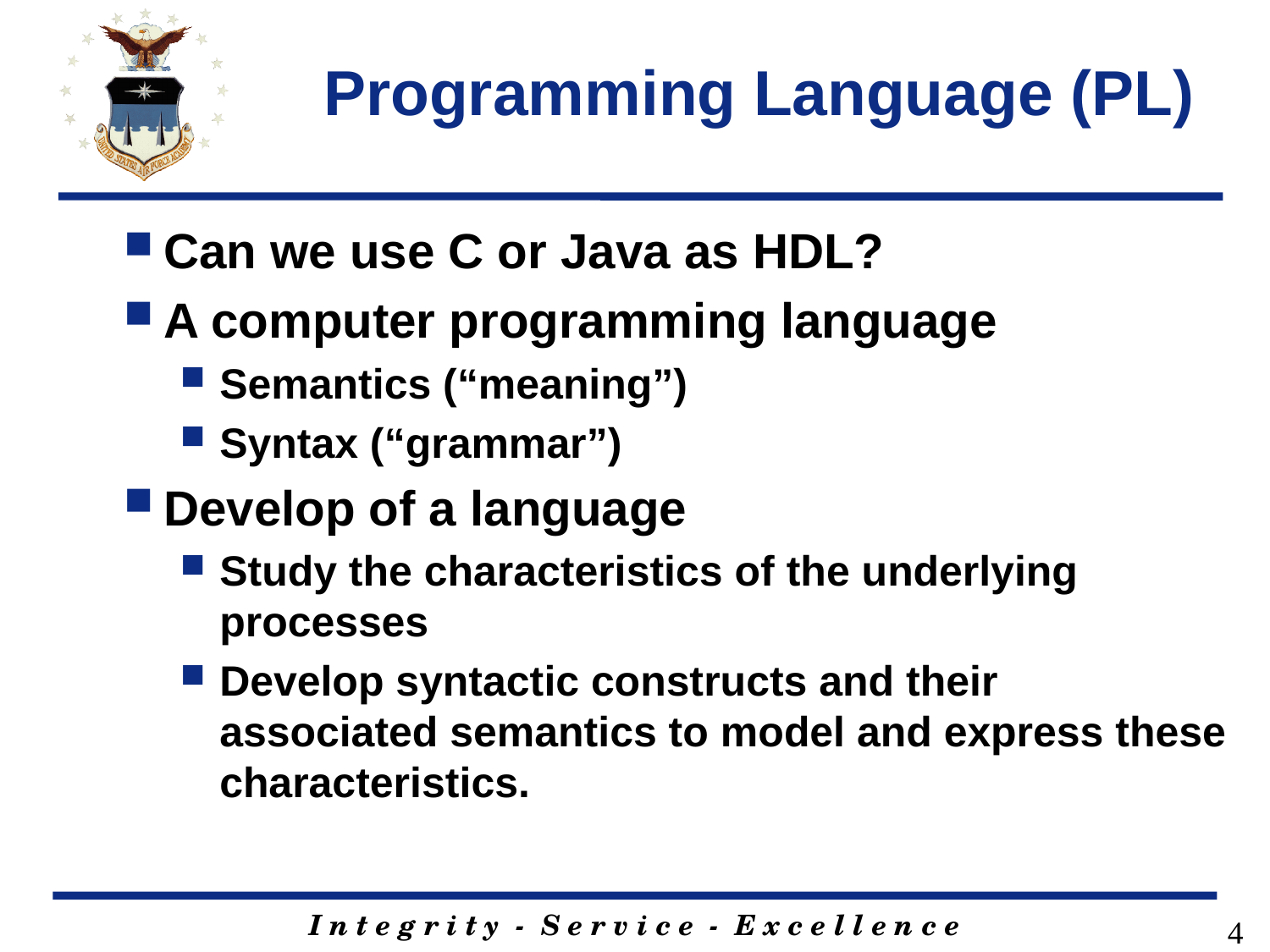

# Programming Language (PL)
Can we use C or Java as HDL?
A computer programming language
Semantics (“meaning”)
Syntax (“grammar”)
Develop of a language
Study the characteristics of the underlying processes
Develop syntactic constructs and their associated semantics to model and express these characteristics.

4